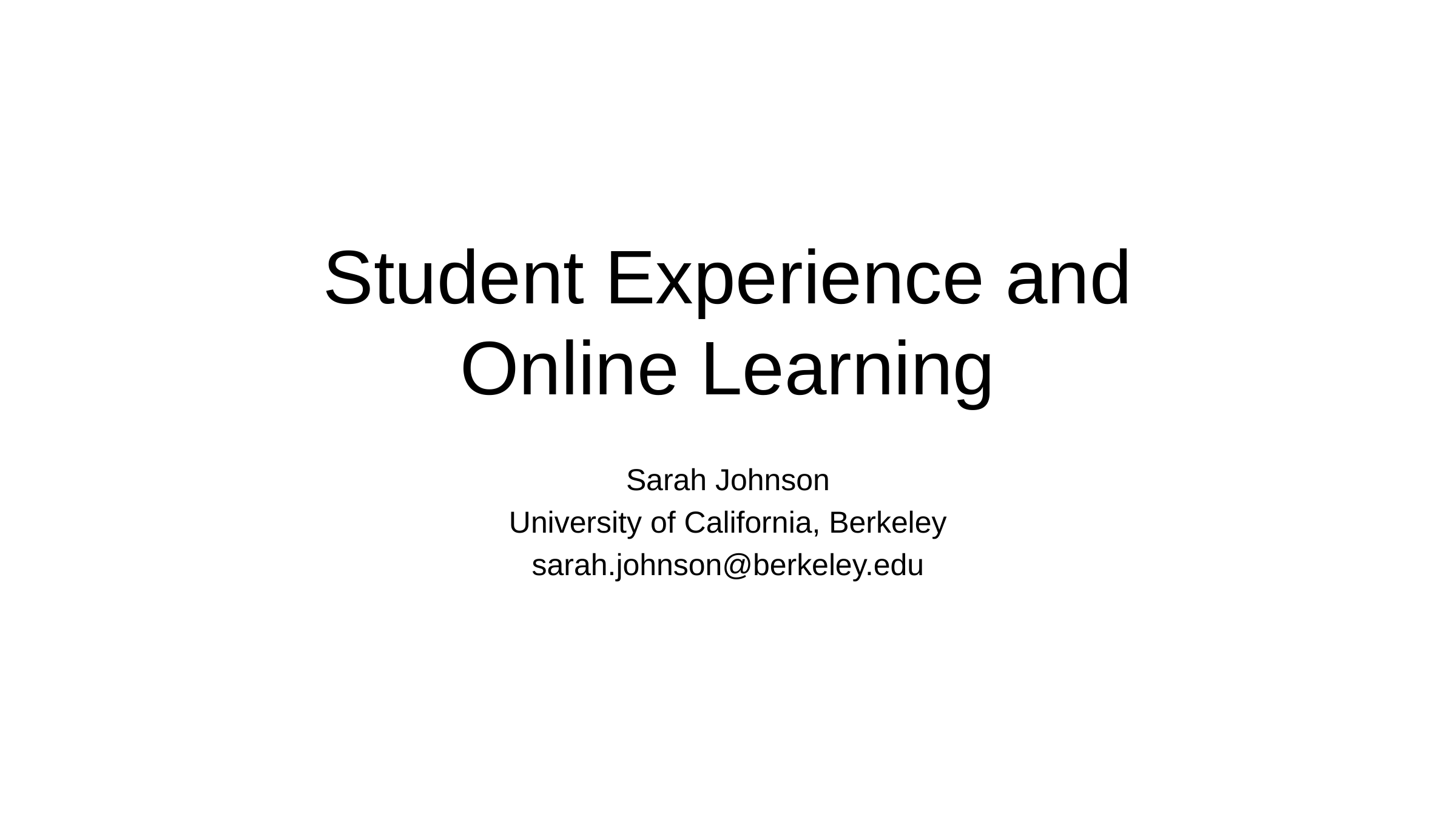

# Student Experience and Online Learning
Sarah Johnson
University of California, Berkeley
sarah.johnson@berkeley.edu